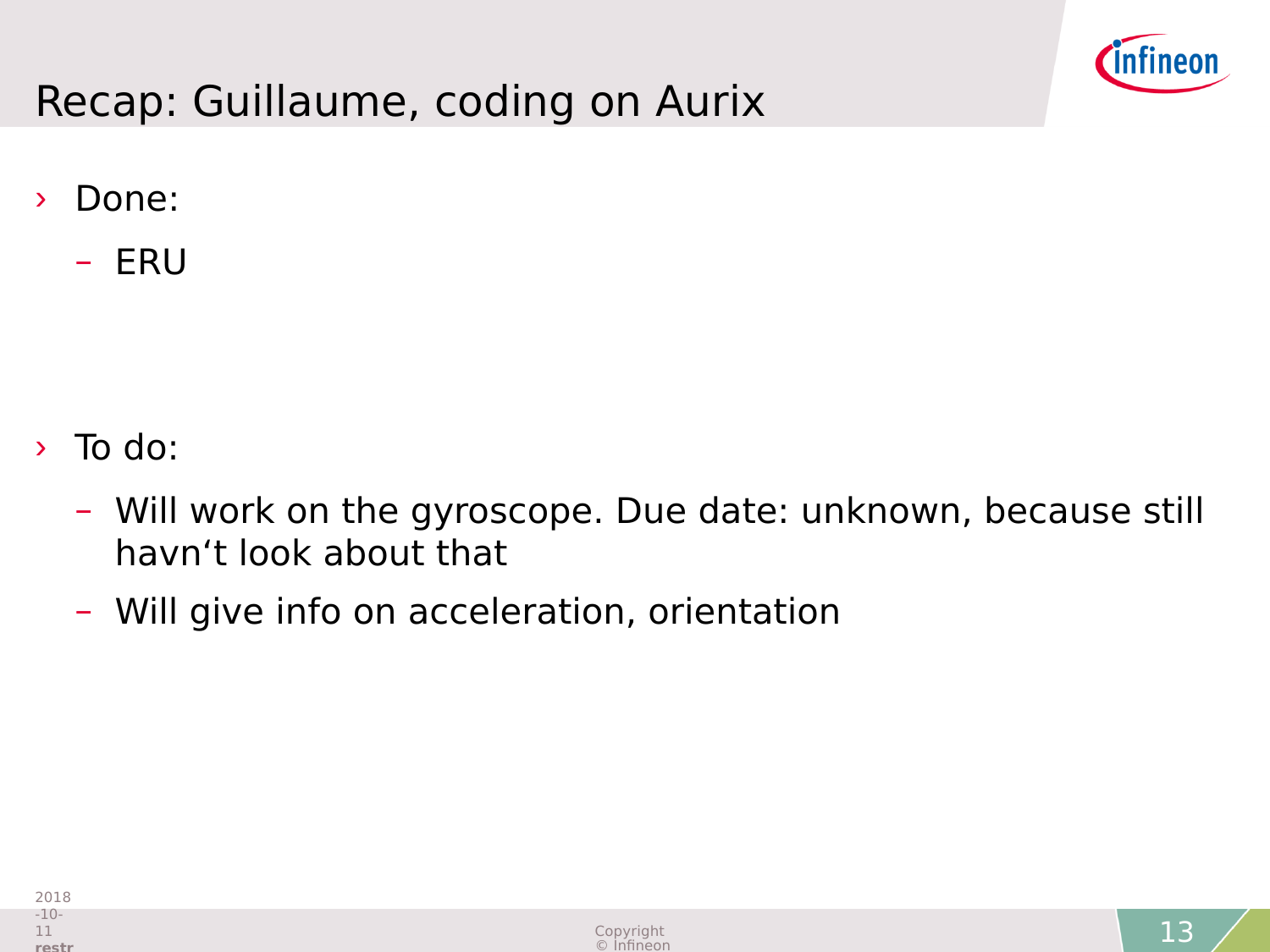

# Recap: Guillaume, coding on Aurix
Done:
ERU

To do:
Will work on the gyroscope. Due date: unknown, because still havn‘t look about that
Will give info on acceleration, orientation
2018-10-11   restricted
Copyright © Infineon Technologies AG 2018. All rights reserved.
13